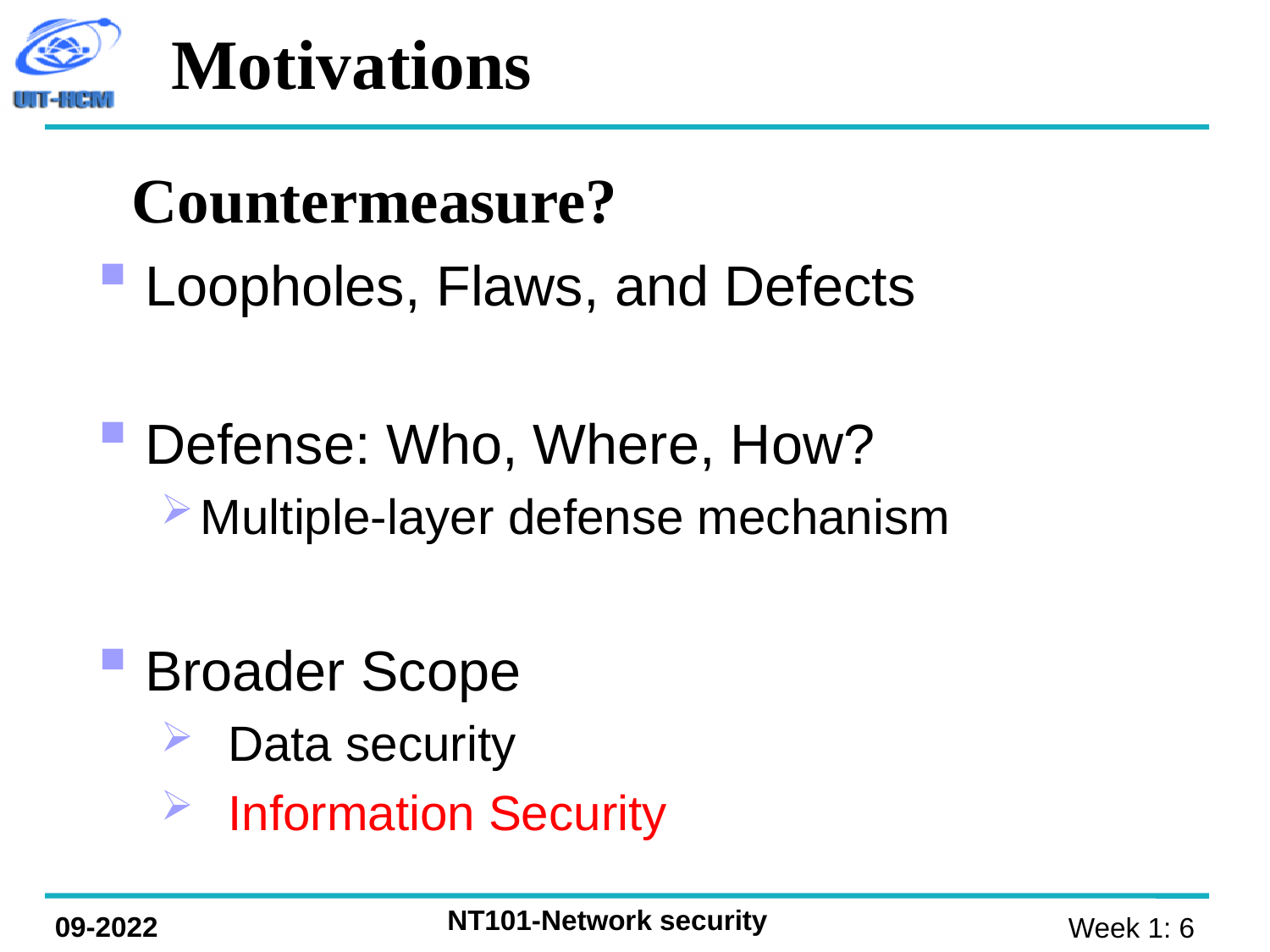

Motivations
Countermeasure?
Loopholes, Flaws, and Defects

Defense: Who, Where, How?
Multiple-layer defense mechanism

Broader Scope
  Data security
  Information Security